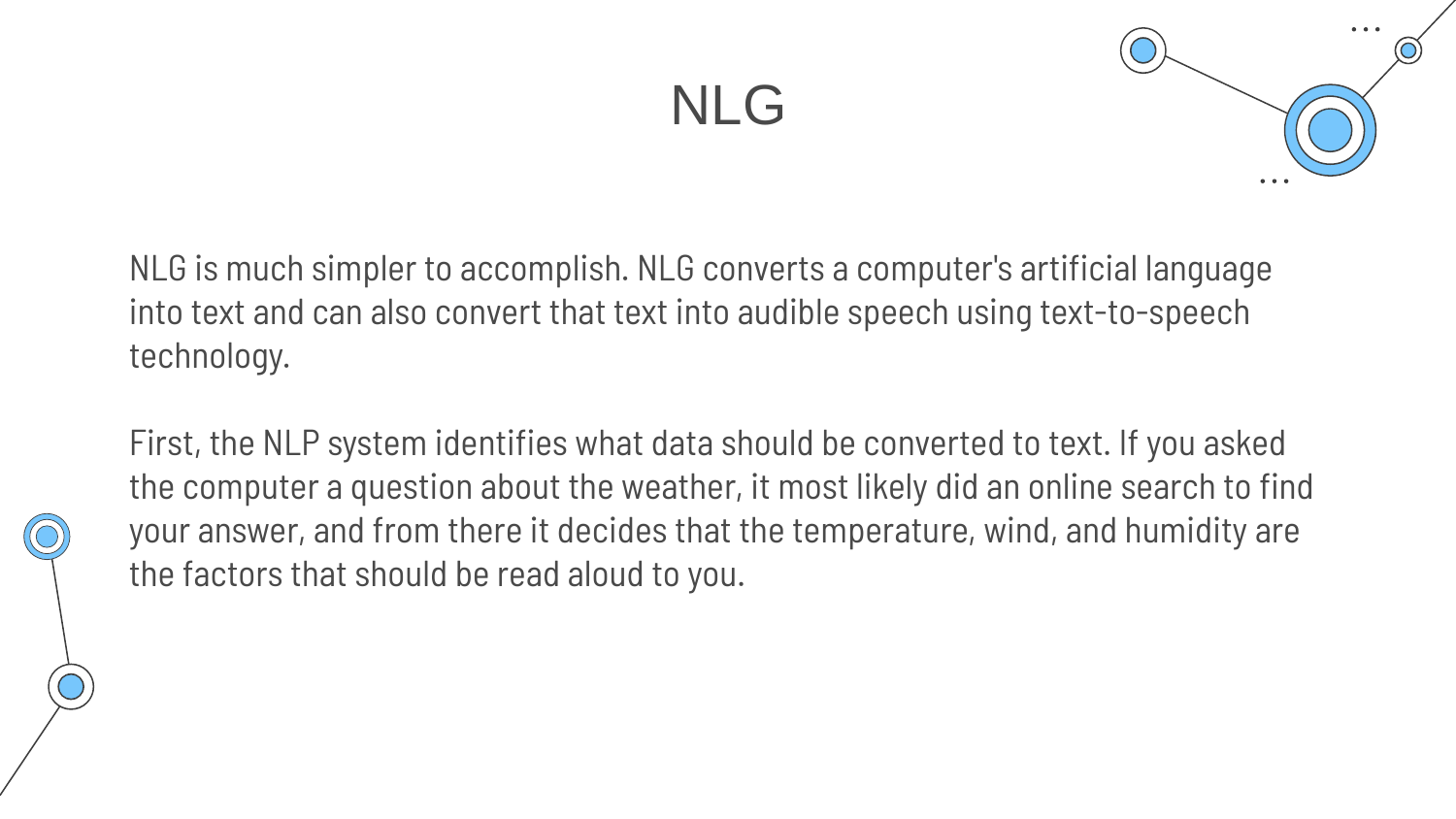

# NLG
NLG is much simpler to accomplish. NLG converts a computer's artificial language into text and can also convert that text into audible speech using text-to-speech technology.

First, the NLP system identifies what data should be converted to text. If you asked the computer a question about the weather, it most likely did an online search to find your answer, and from there it decides that the temperature, wind, and humidity are the factors that should be read aloud to you.